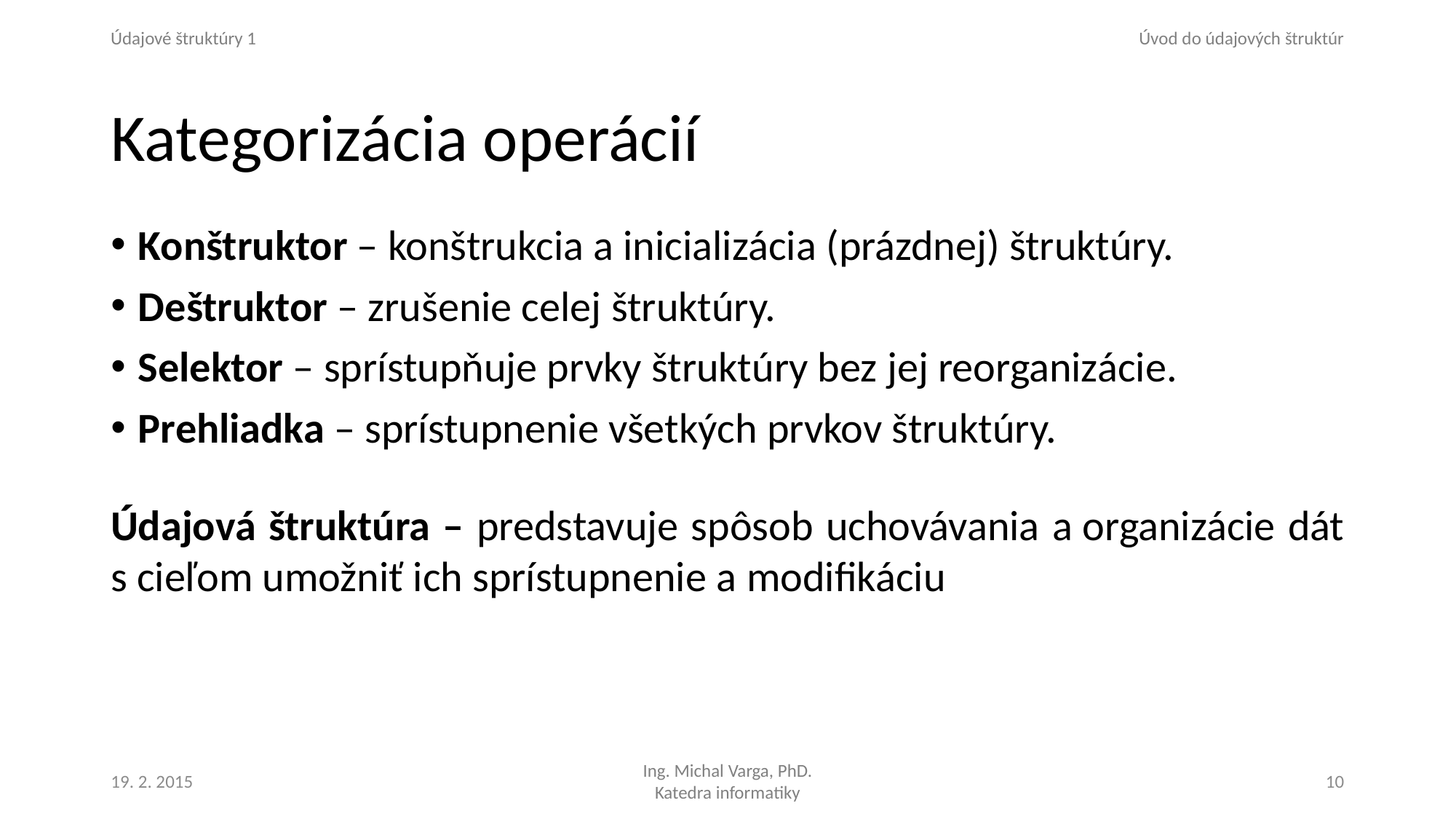

# Kategorizácia operácií
Konštruktor – konštrukcia a inicializácia (prázdnej) štruktúry.
Deštruktor – zrušenie celej štruktúry.
Selektor – sprístupňuje prvky štruktúry bez jej reorganizácie.
Prehliadka – sprístupnenie všetkých prvkov štruktúry.

Údajová štruktúra – predstavuje spôsob uchovávania a organizácie dát s cieľom umožniť ich sprístupnenie a modifikáciu

19. 2. 2015
10